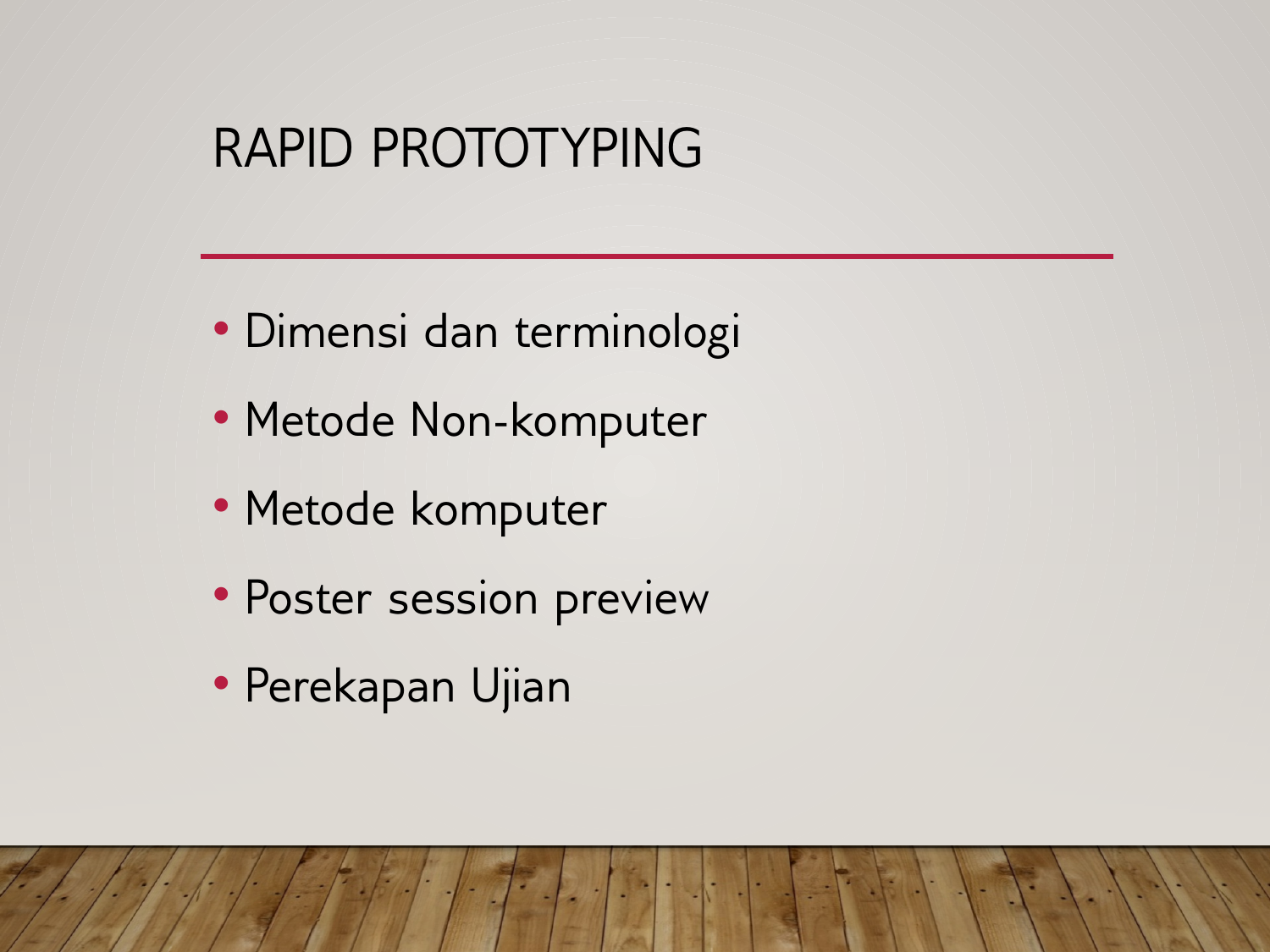

# Rapid Prototyping
Dimensi dan terminologi
Metode Non-komputer
Metode komputer
Poster session preview
Perekapan Ujian